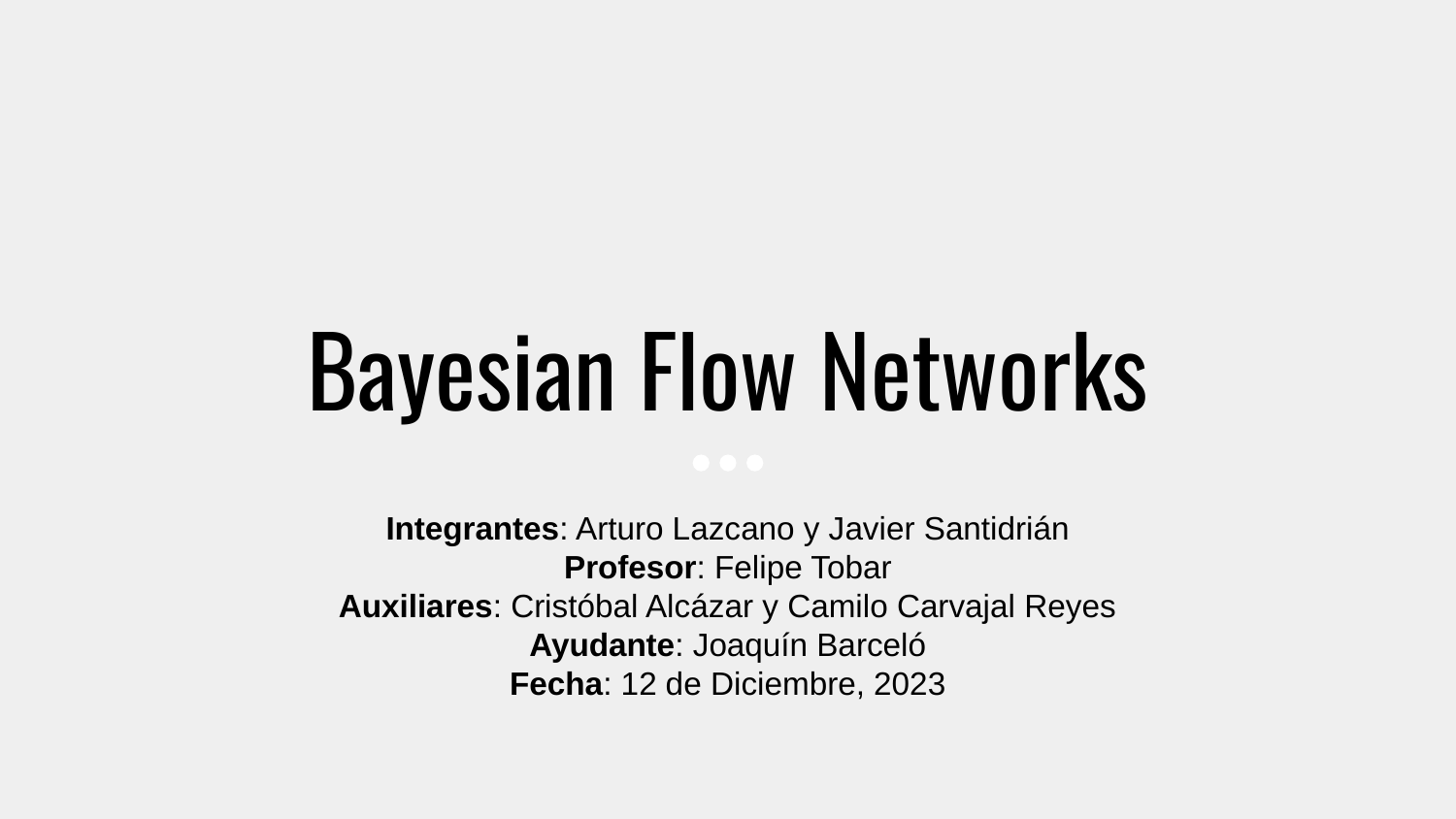

# Bayesian Flow Networks
Integrantes: Arturo Lazcano y Javier Santidrián
Profesor: Felipe Tobar
Auxiliares: Cristóbal Alcázar y Camilo Carvajal Reyes
Ayudante: Joaquín Barceló
Fecha: 12 de Diciembre, 2023